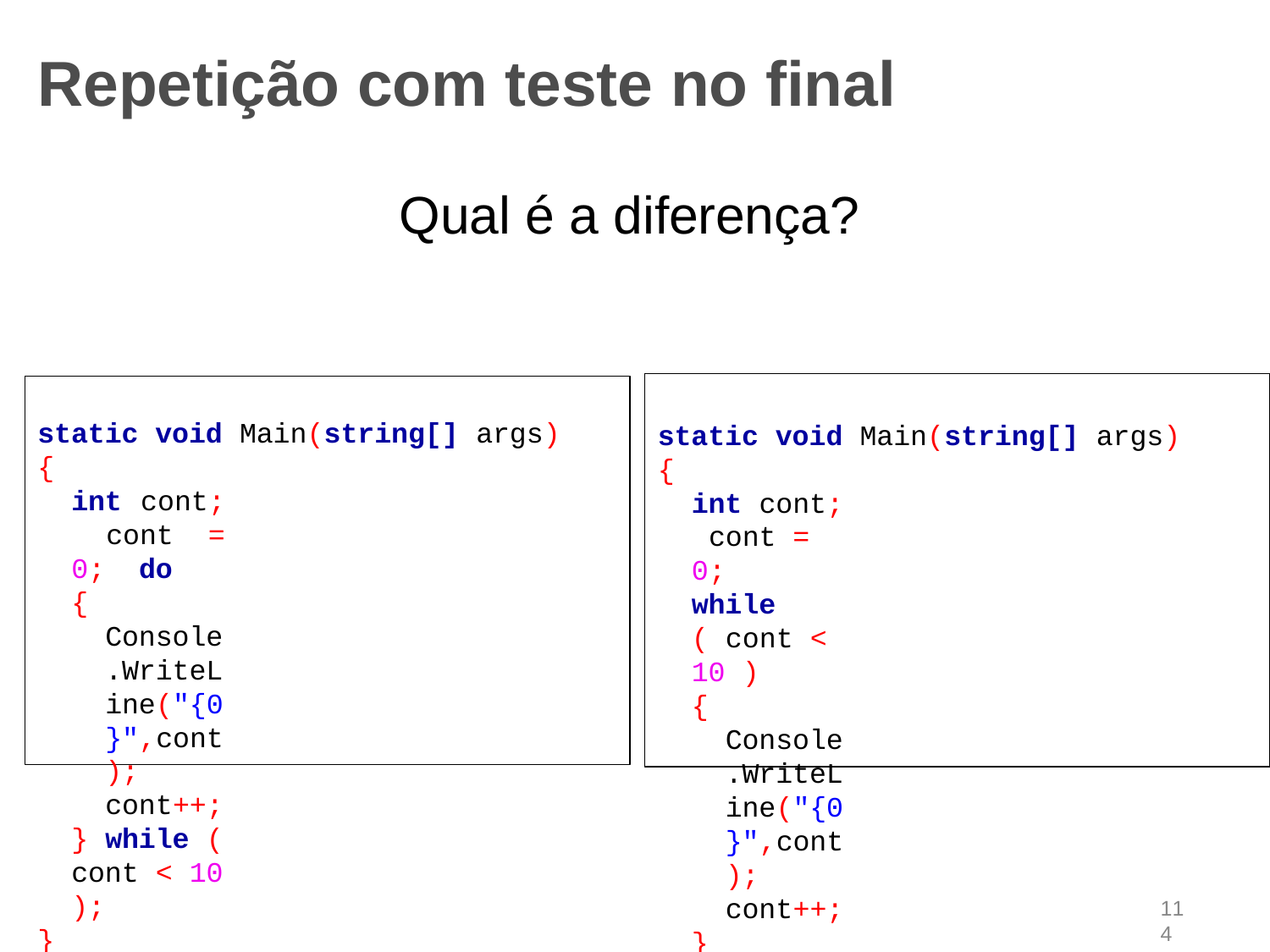

# Repetição com teste no final
Qual é a diferença?

static void Main(string[] args)
{
int cont;  cont = 0;  do
{
Console.WriteLine("{0}",cont);
cont++;
} while ( cont < 10 );
}
static void Main(string[] args)
{
int cont;  cont = 0;
while ( cont < 10 )
{
Console.WriteLine("{0}",cont);
cont++;
}
}
114